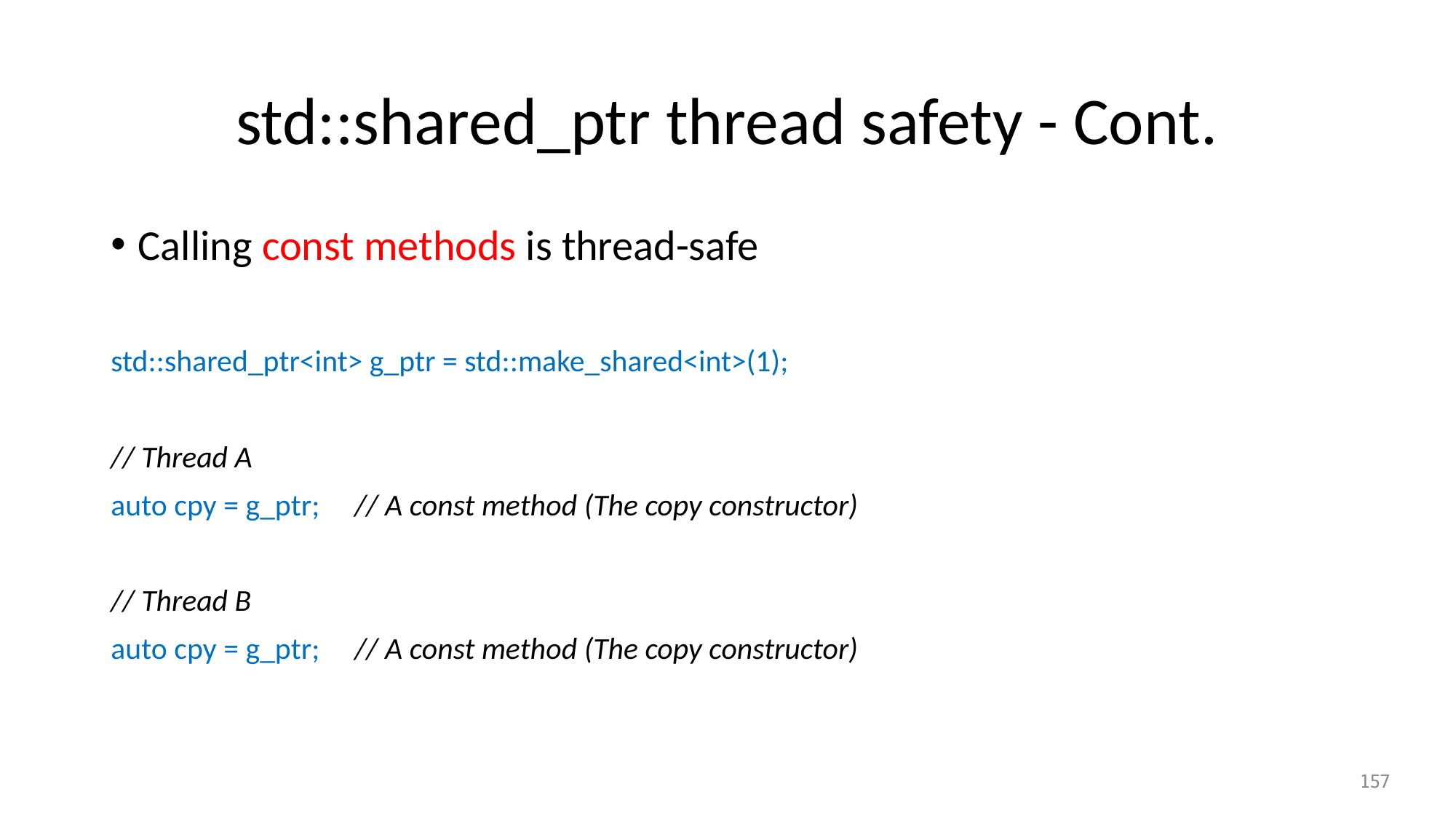

# std::shared_ptr thread safety - Cont.
Calling const methods is thread-safe

std::shared_ptr<int> g_ptr = std::make_shared<int>(1);

// Thread A
auto cpy = g_ptr;     // A const method (The copy constructor)

// Thread B
auto cpy = g_ptr;     // A const method (The copy constructor)

157